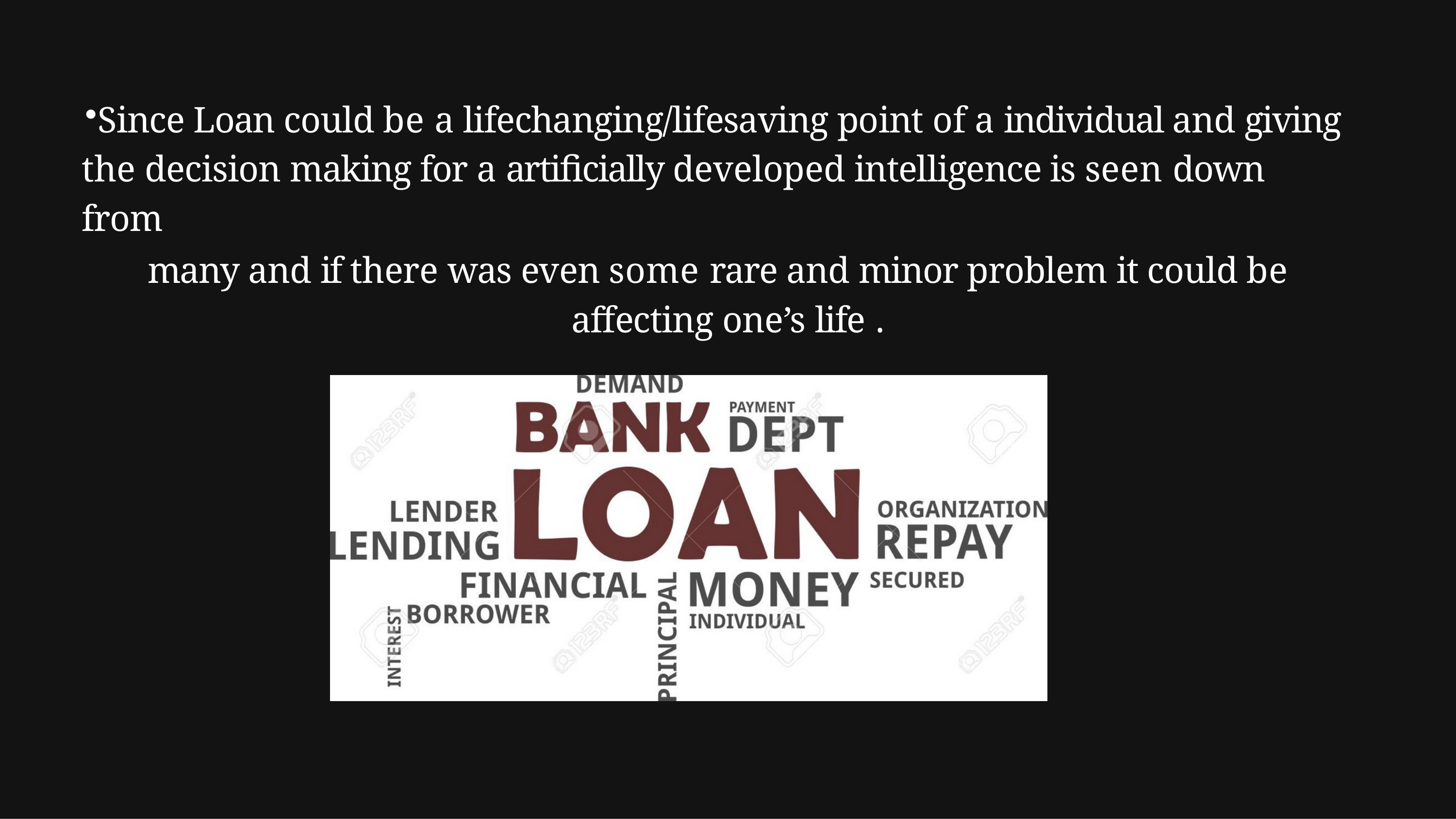

Since Loan could be a lifechanging/lifesaving point of a individual and giving  the decision making for a artificially developed intelligence is seen down from
many and if there was even some rare and minor problem it could be  affecting one’s life .